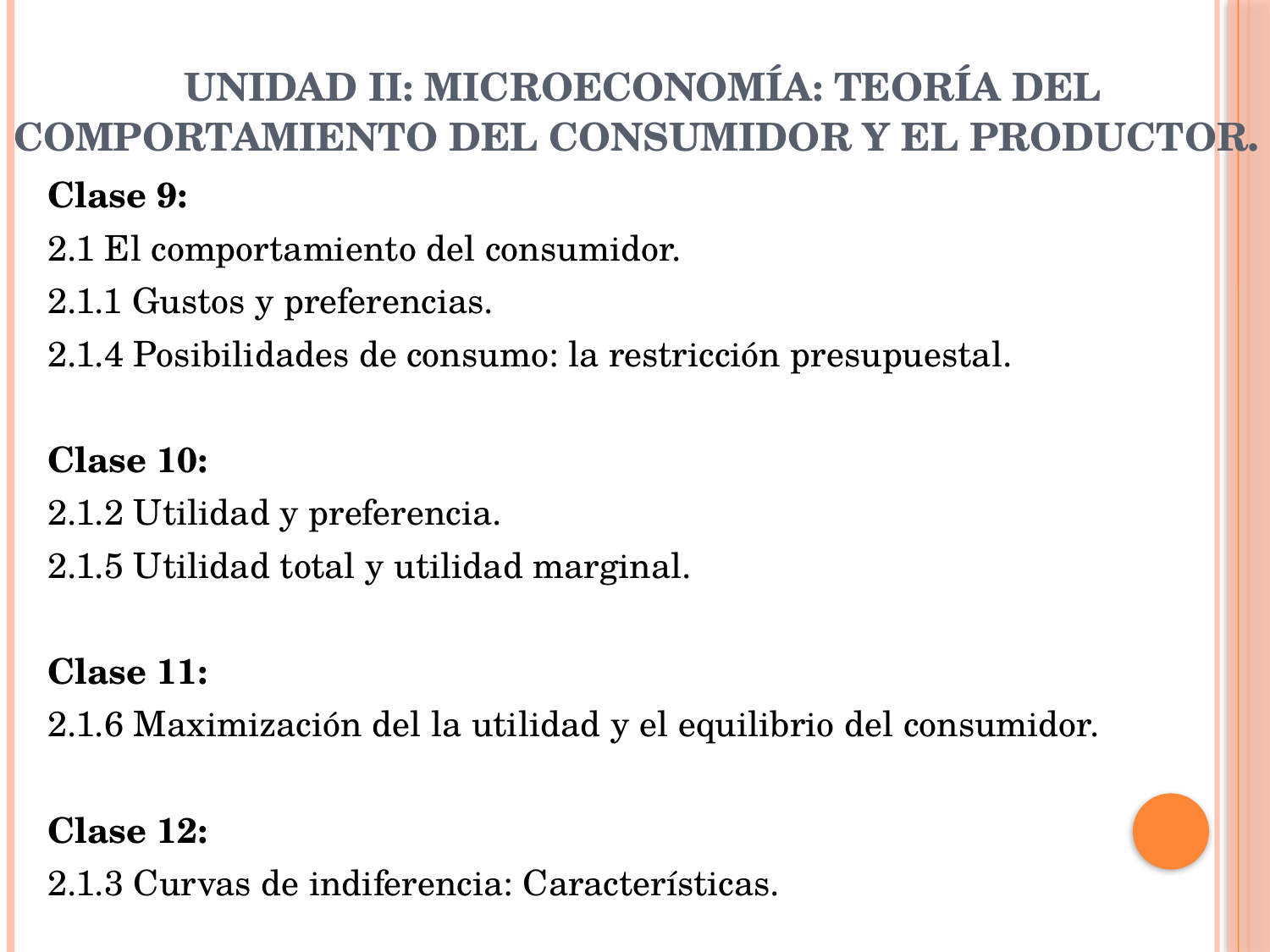

# Unidad II: Microeconomía: Teoría del comportamiento del consumidor y el productor.
Clase 9:
2.1 El comportamiento del consumidor.
2.1.1 Gustos y preferencias.
2.1.4 Posibilidades de consumo: la restricción presupuestal.

Clase 10:
2.1.2 Utilidad y preferencia.
2.1.5 Utilidad total y utilidad marginal.

Clase 11:
2.1.6 Maximización del la utilidad y el equilibrio del consumidor.

Clase 12:
2.1.3 Curvas de indiferencia: Características.